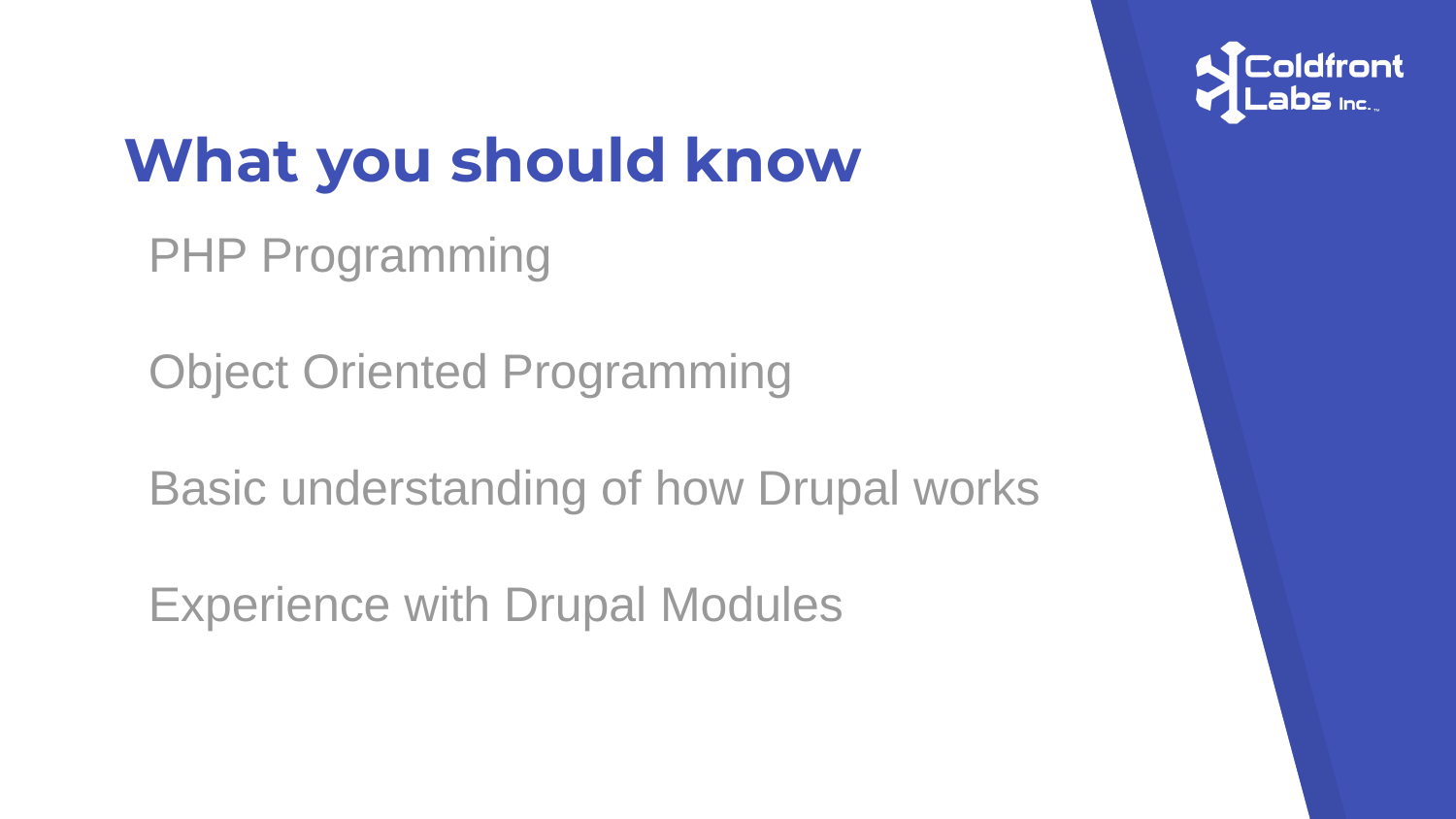

What you should know
PHP Programming

Object Oriented Programming

Basic understanding of how Drupal works

Experience with Drupal Modules